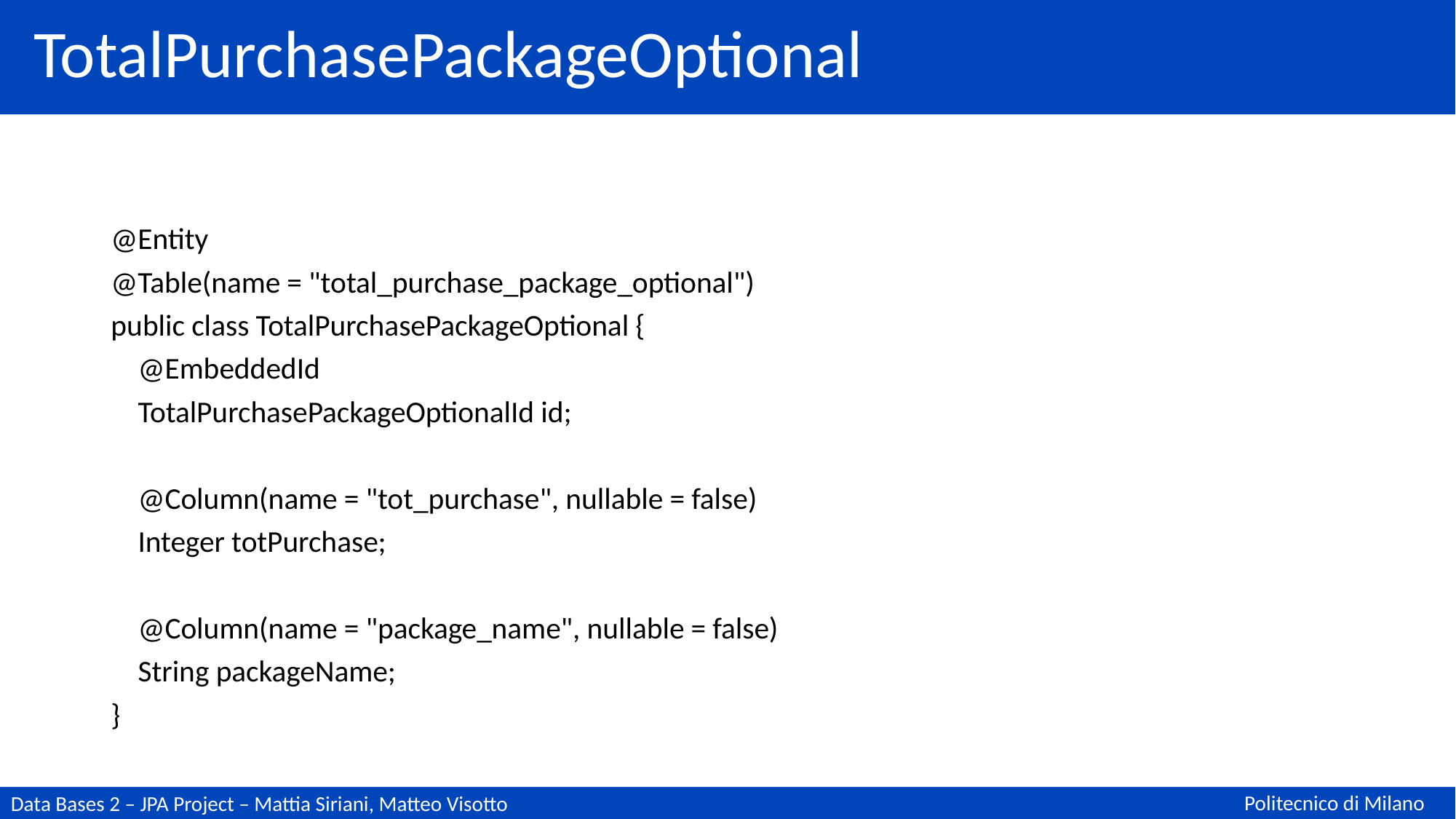

# TotalPurchasePackageOptional
@Entity
@Table(name = "total_purchase_package_optional")
public class TotalPurchasePackageOptional {
    @EmbeddedId
    TotalPurchasePackageOptionalId id;

    @Column(name = "tot_purchase", nullable = false)
    Integer totPurchase;

    @Column(name = "package_name", nullable = false)
    String packageName;
}